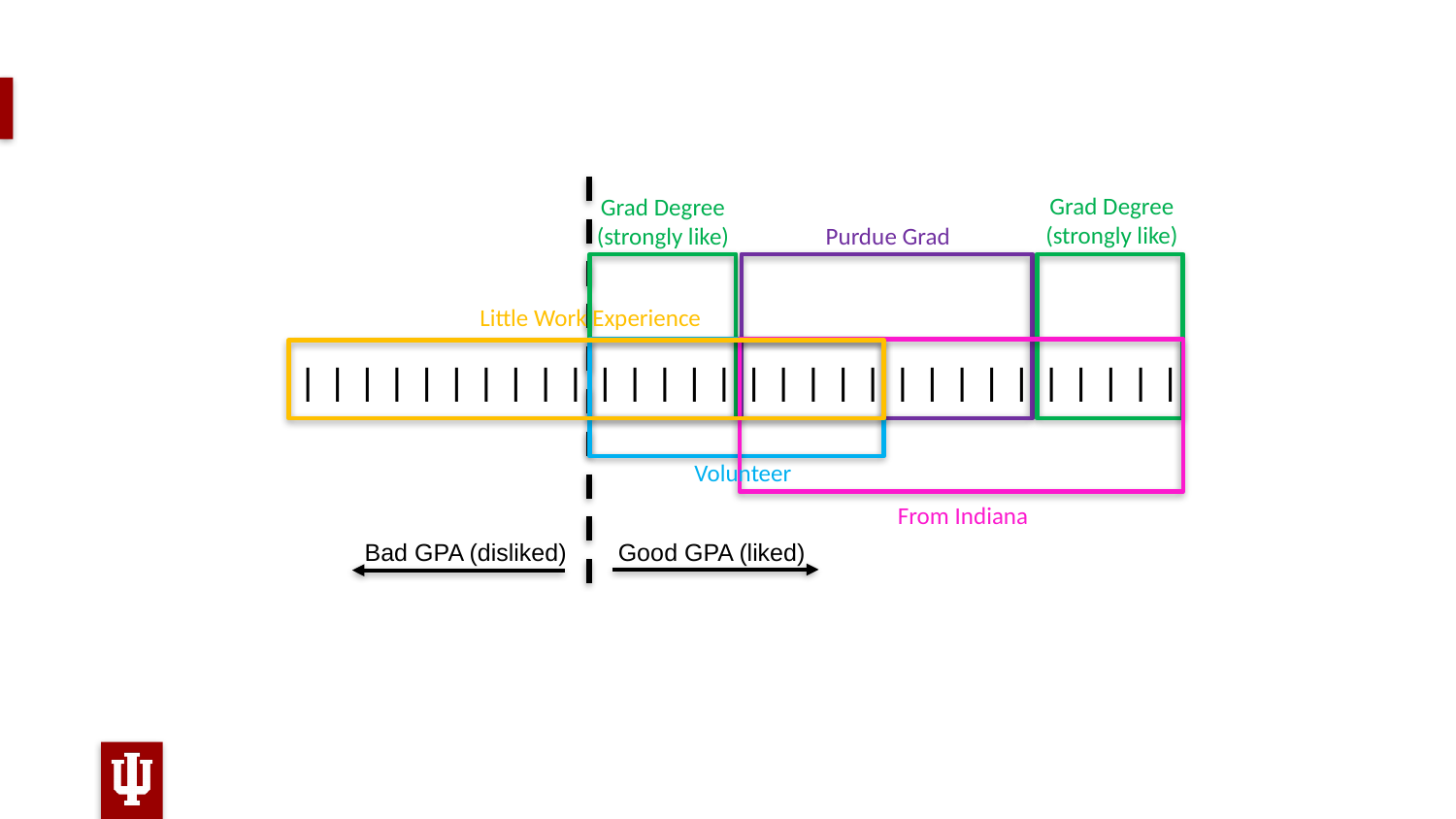

Grad Degree
(strongly like)
Grad Degree
(strongly like)
Purdue Grad

Little Work Experience

|  |  |  |  |  |  |  |  |  |  |  |  |  |  |  |  |  |  |  |  |  |  |  |  |  |  |  |  |  |
Volunteer
From Indiana
Bad GPA (disliked)
Good GPA (liked)